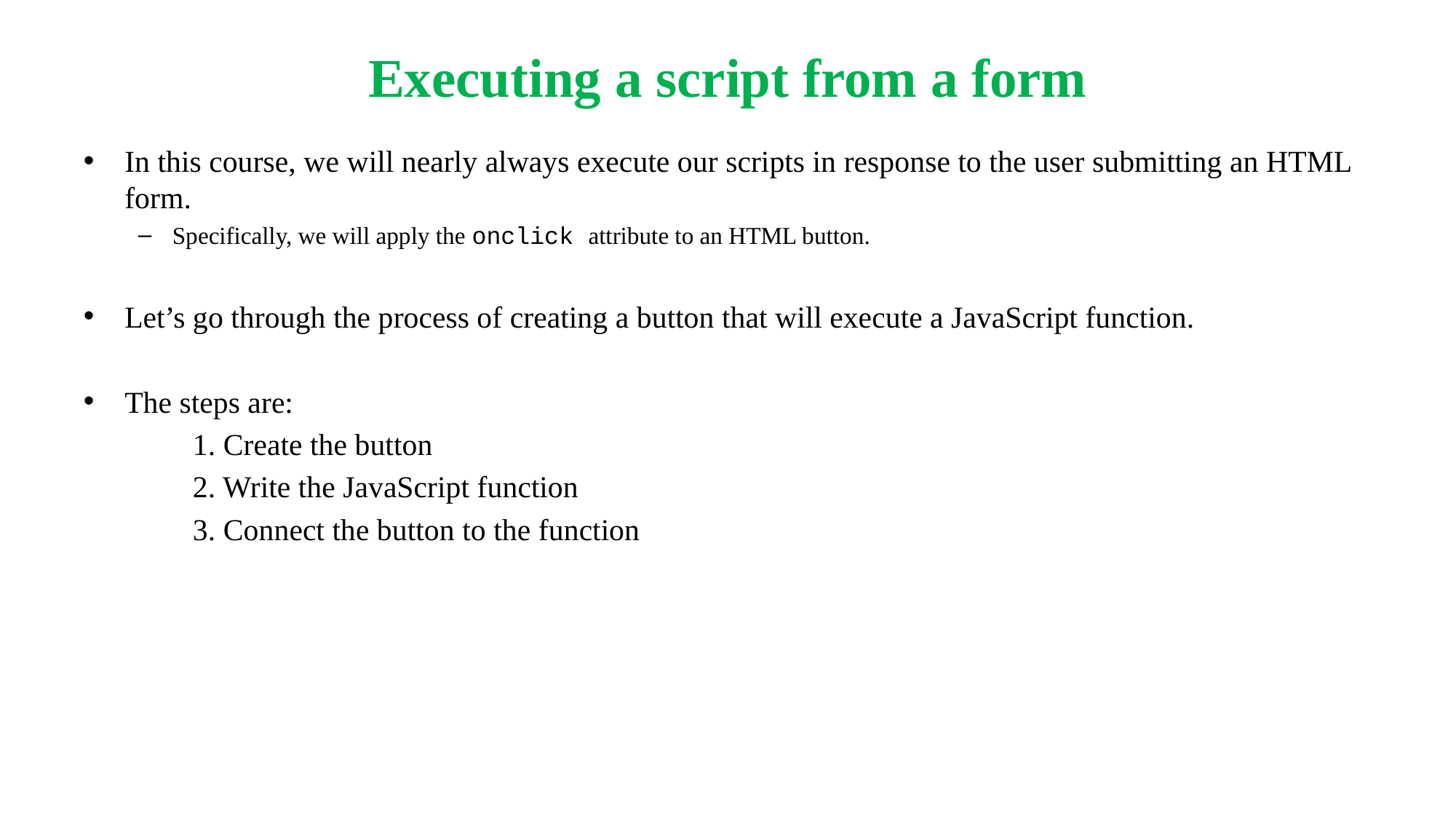

# Executing a script from a form
In this course, we will nearly always execute our scripts in response to the user submitting an HTML form.
Specifically, we will apply the onclick attribute to an HTML button.

Let’s go through the process of creating a button that will execute a JavaScript function.

The steps are:
1. Create the button
2. Write the JavaScript function
3. Connect the button to the function